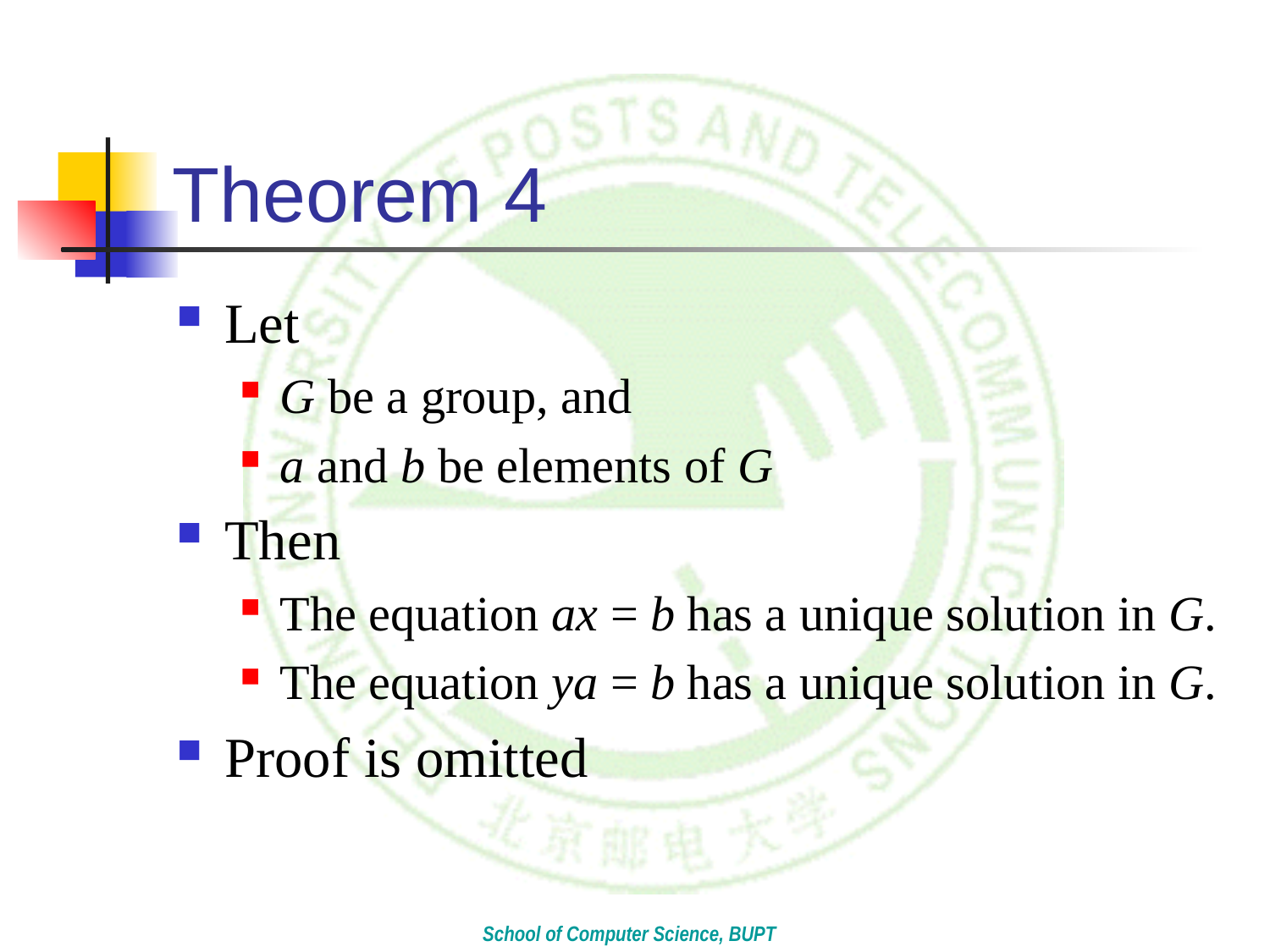

# Theorem 4
Let
G be a group, and
a and b be elements of G
Then
The equation ax = b has a unique solution in G.
The equation ya = b has a unique solution in G.
Proof is omitted

School of Computer Science, BUPT
13